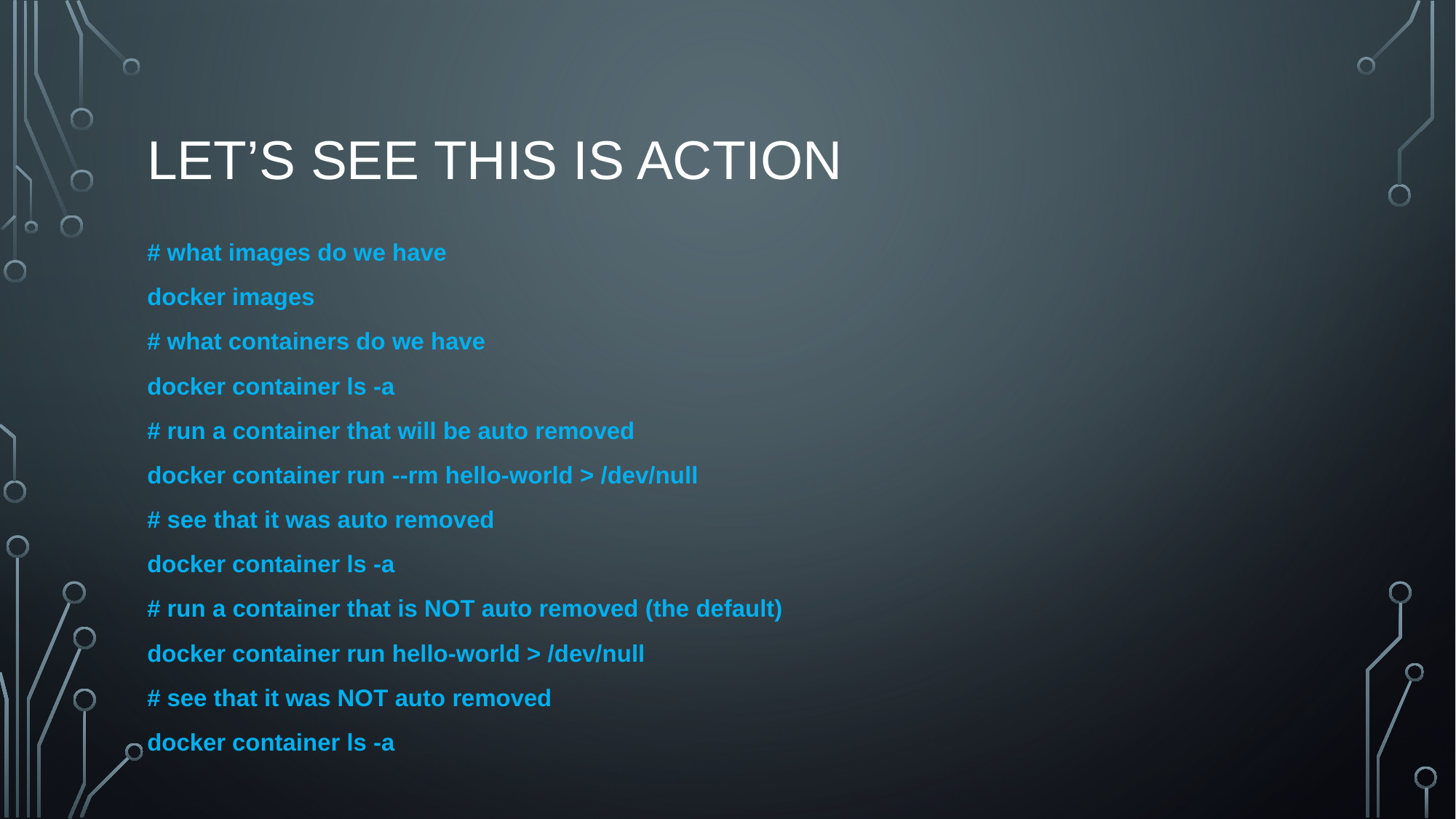

# Let’s see this is action
# what images do we have
docker images
# what containers do we have
docker container ls -a
# run a container that will be auto removed
docker container run --rm hello-world > /dev/null
# see that it was auto removed
docker container ls -a
# run a container that is NOT auto removed (the default)
docker container run hello-world > /dev/null
# see that it was NOT auto removed
docker container ls -a